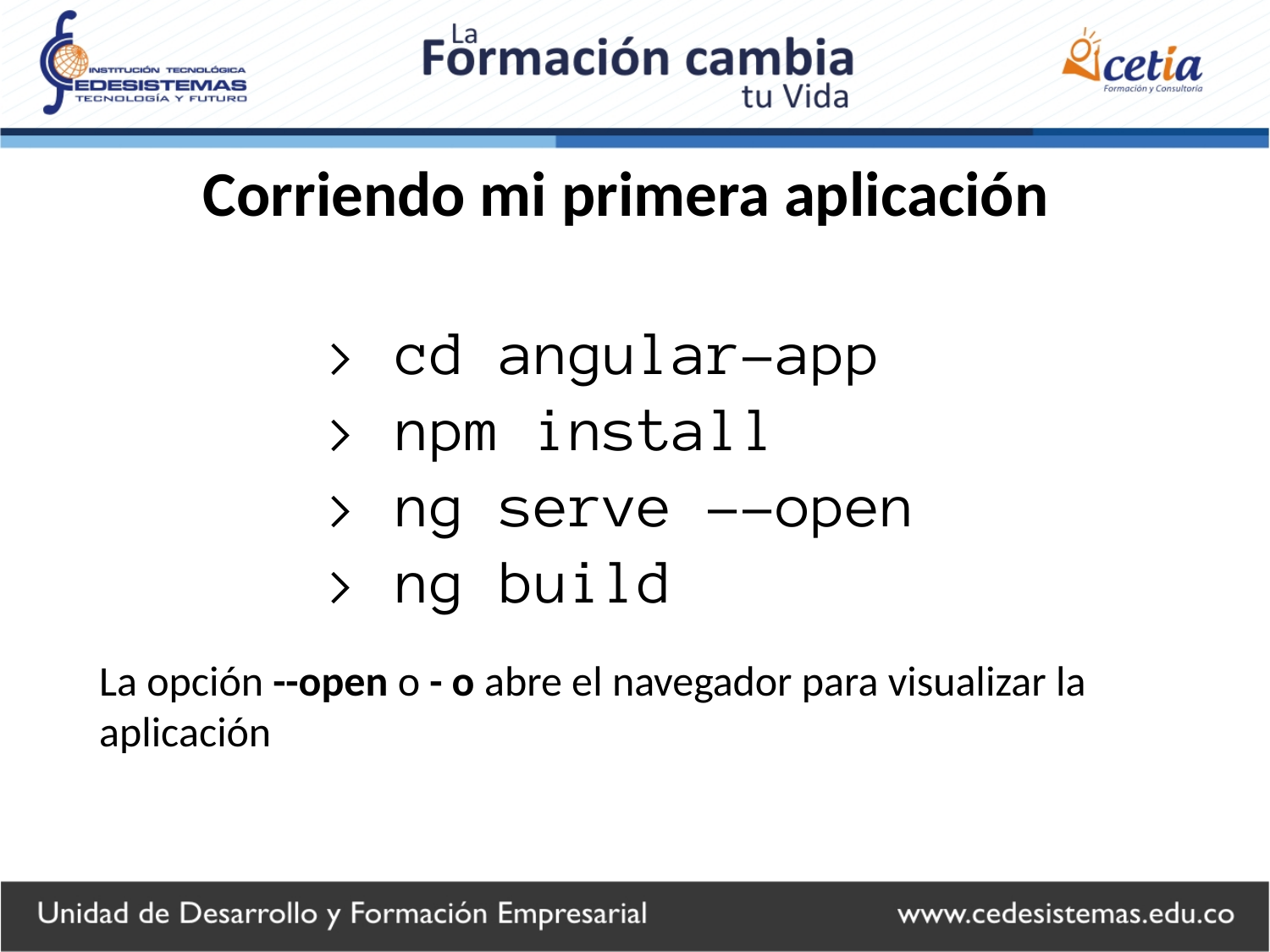

# Corriendo mi primera aplicación
> cd angular-app
> npm install
> ng serve --open
> ng build
La opción --open o - o abre el navegador para visualizar la aplicación